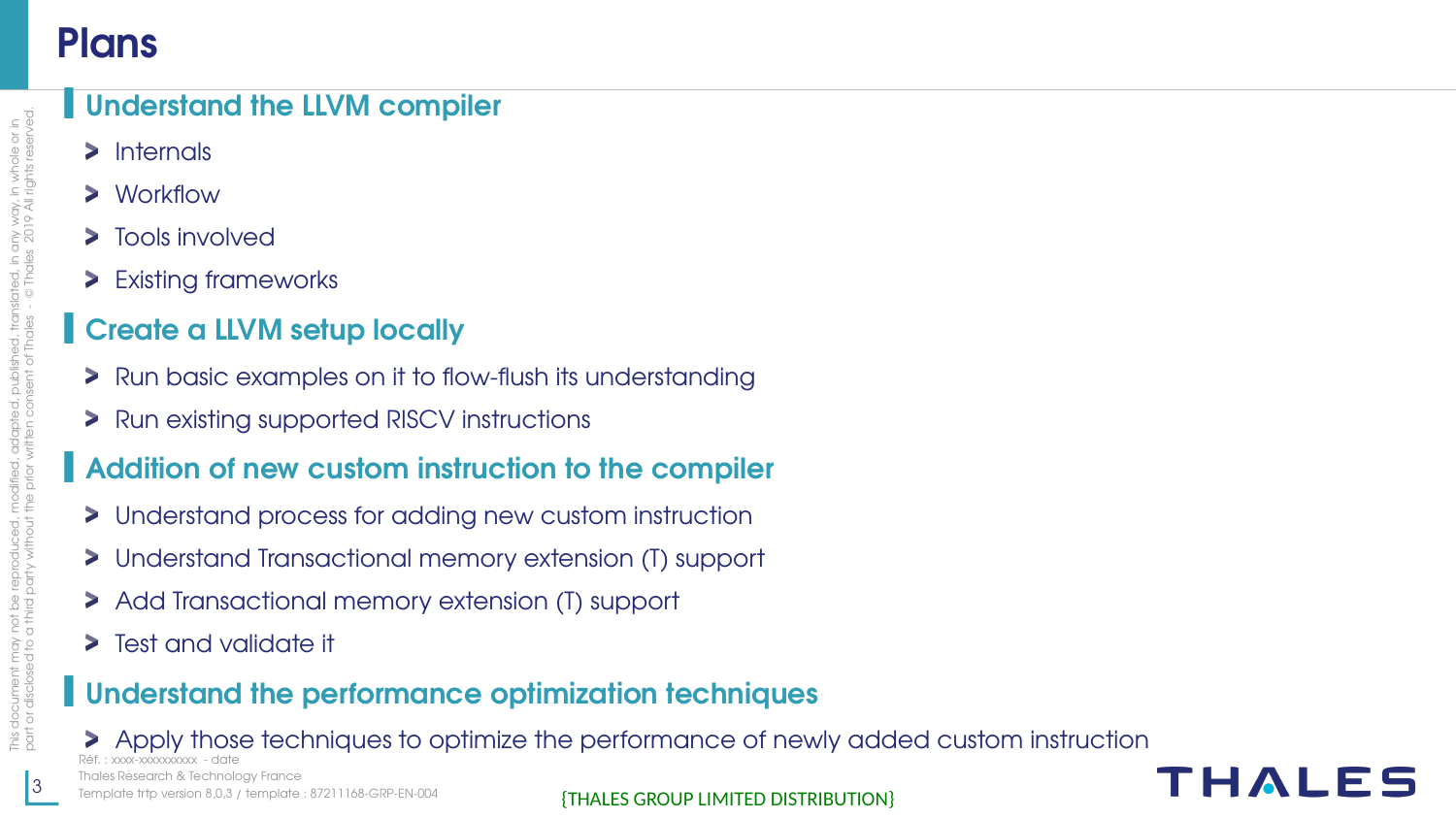

# Plans
Understand the LLVM compiler
Internals
Workflow
Tools involved
Existing frameworks
Create a LLVM setup locally
Run basic examples on it to flow-flush its understanding
Run existing supported RISCV instructions
Addition of new custom instruction to the compiler
Understand process for adding new custom instruction
Understand Transactional memory extension (T) support
Add Transactional memory extension (T) support
Test and validate it
Understand the performance optimization techniques
Apply those techniques to optimize the performance of newly added custom instruction